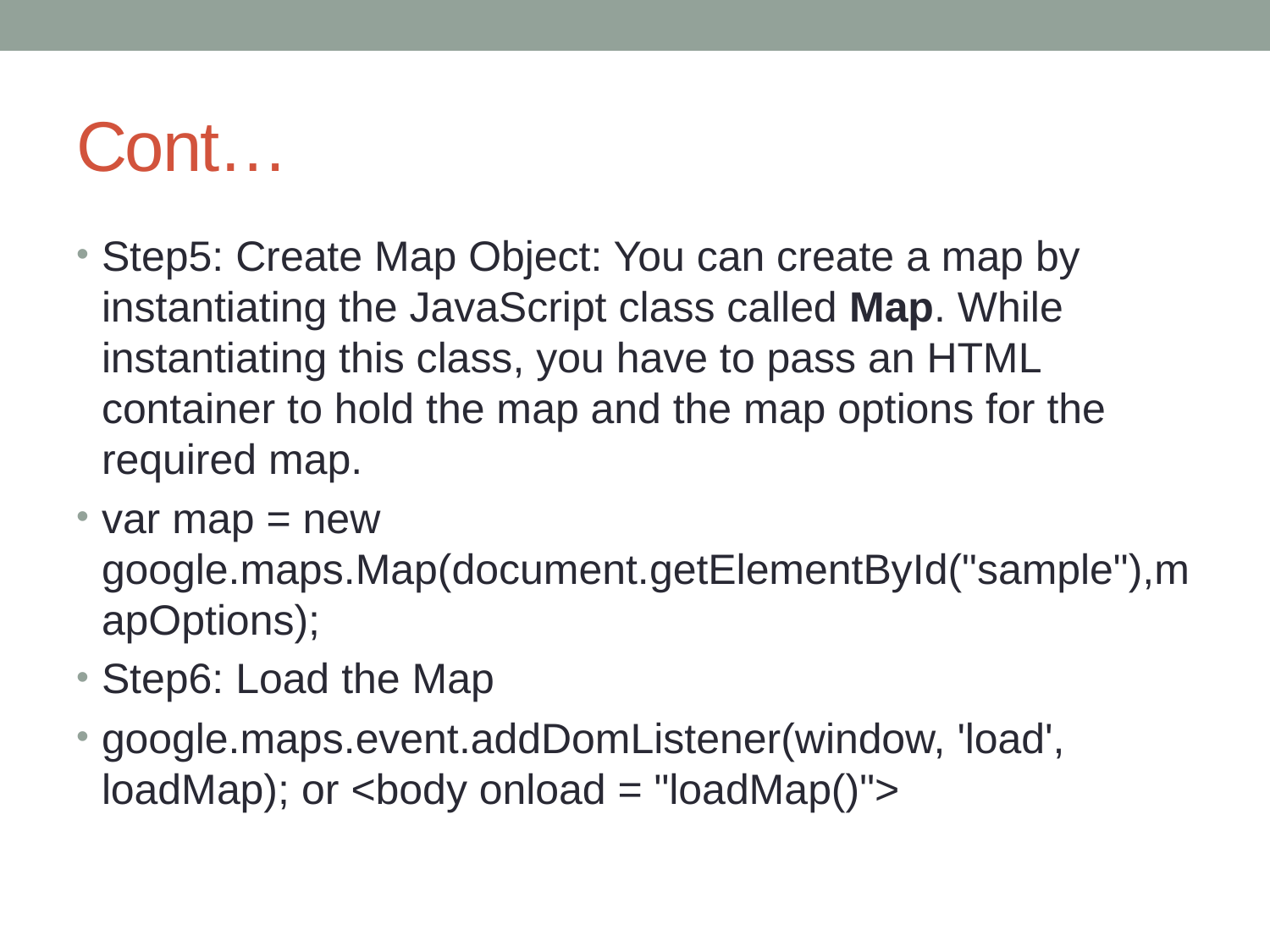

# Cont…
Step5: Create Map Object: You can create a map by instantiating the JavaScript class called Map. While instantiating this class, you have to pass an HTML container to hold the map and the map options for the required map.
var map = new google.maps.Map(document.getElementById("sample"),mapOptions);
Step6: Load the Map
google.maps.event.addDomListener(window, 'load', loadMap); or <body onload = "loadMap()">